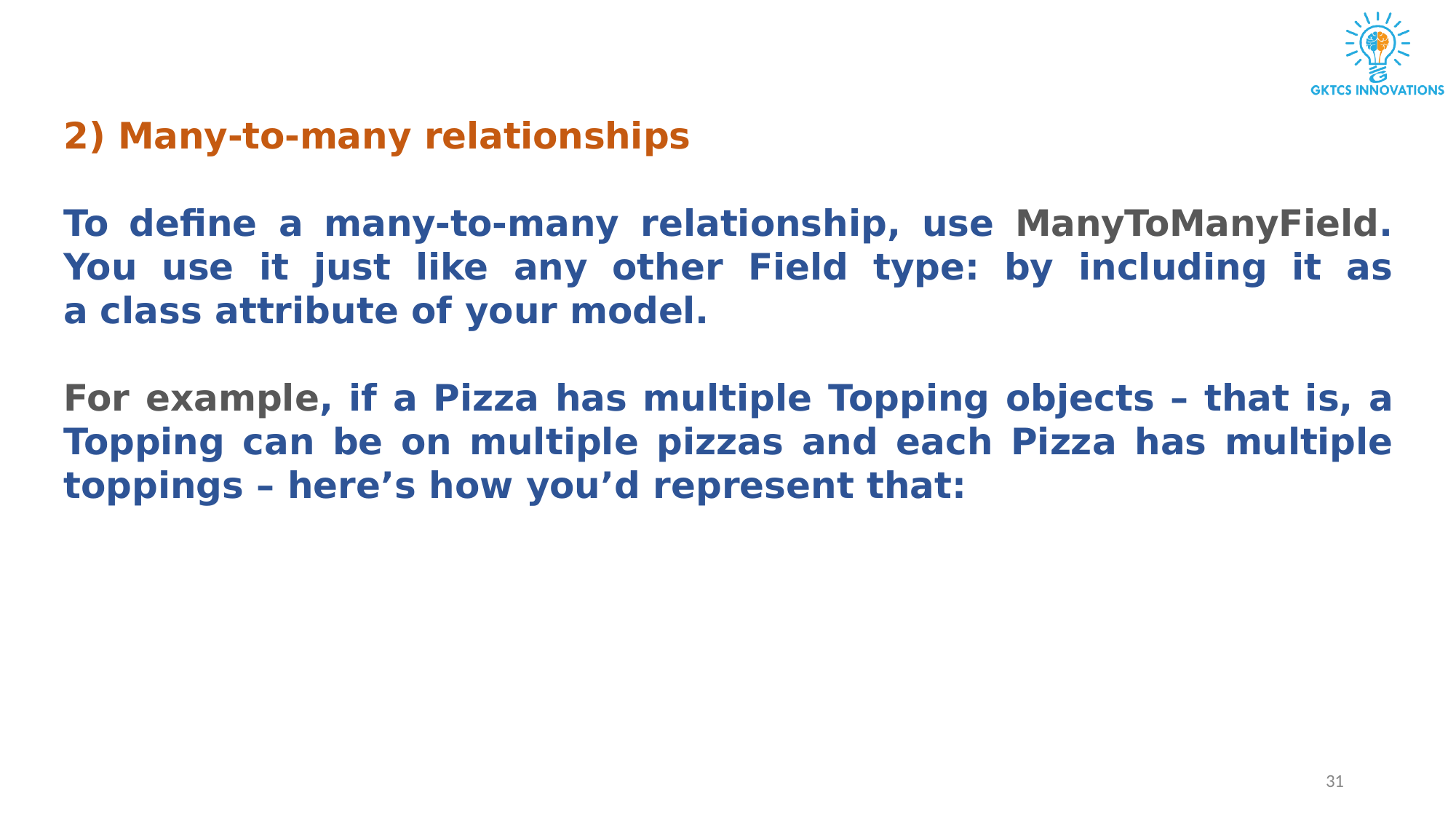

2) Many-to-many relationships
To define a many-to-many relationship, use ManyToManyField. You use it just like any other Field type: by including it as a class attribute of your model.
For example, if a Pizza has multiple Topping objects – that is, a Topping can be on multiple pizzas and each Pizza has multiple toppings – here’s how you’d represent that:
31